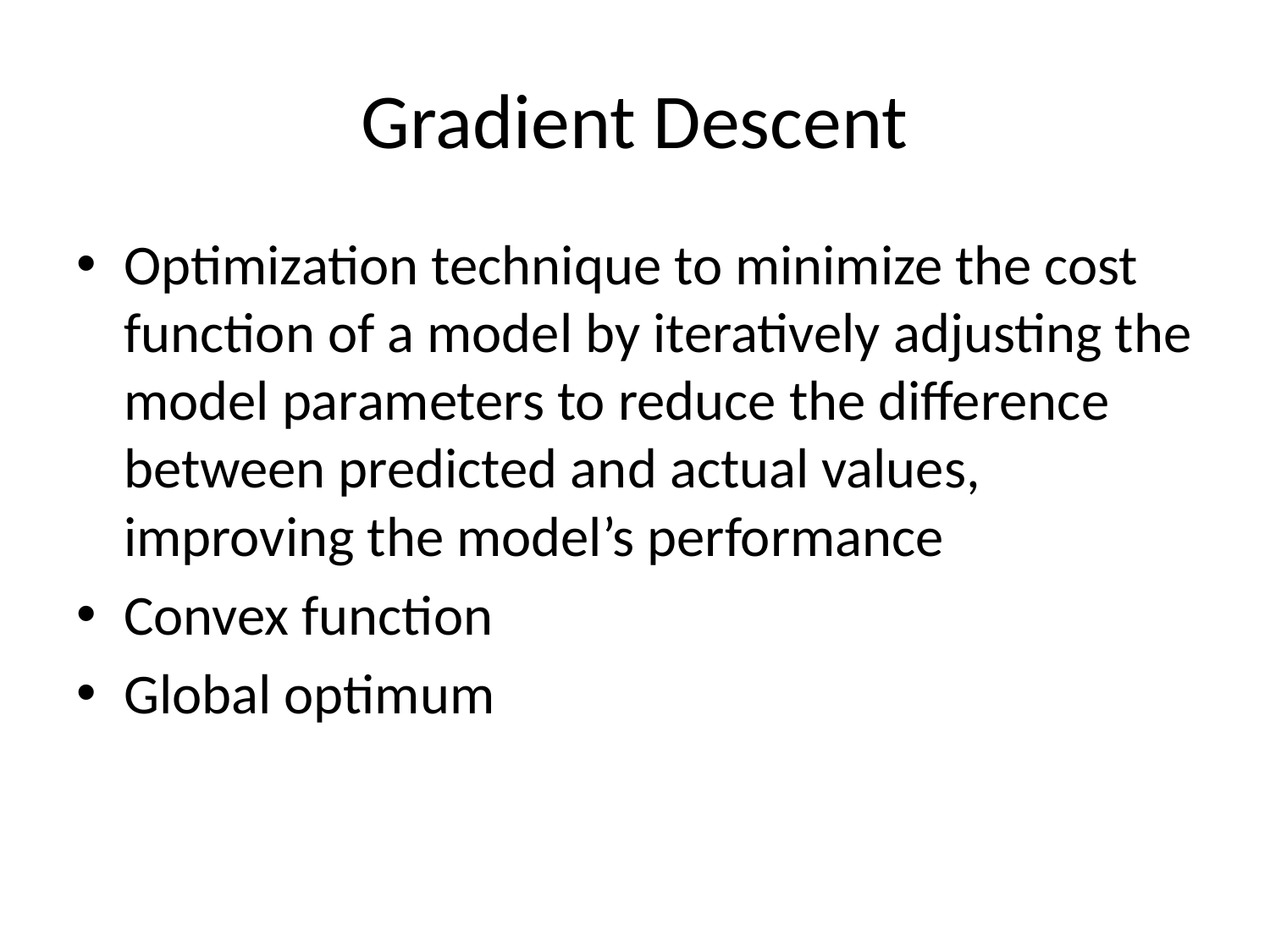

# Gradient Descent
Optimization technique to minimize the cost function of a model by iteratively adjusting the model parameters to reduce the difference between predicted and actual values, improving the model’s performance
Convex function
Global optimum